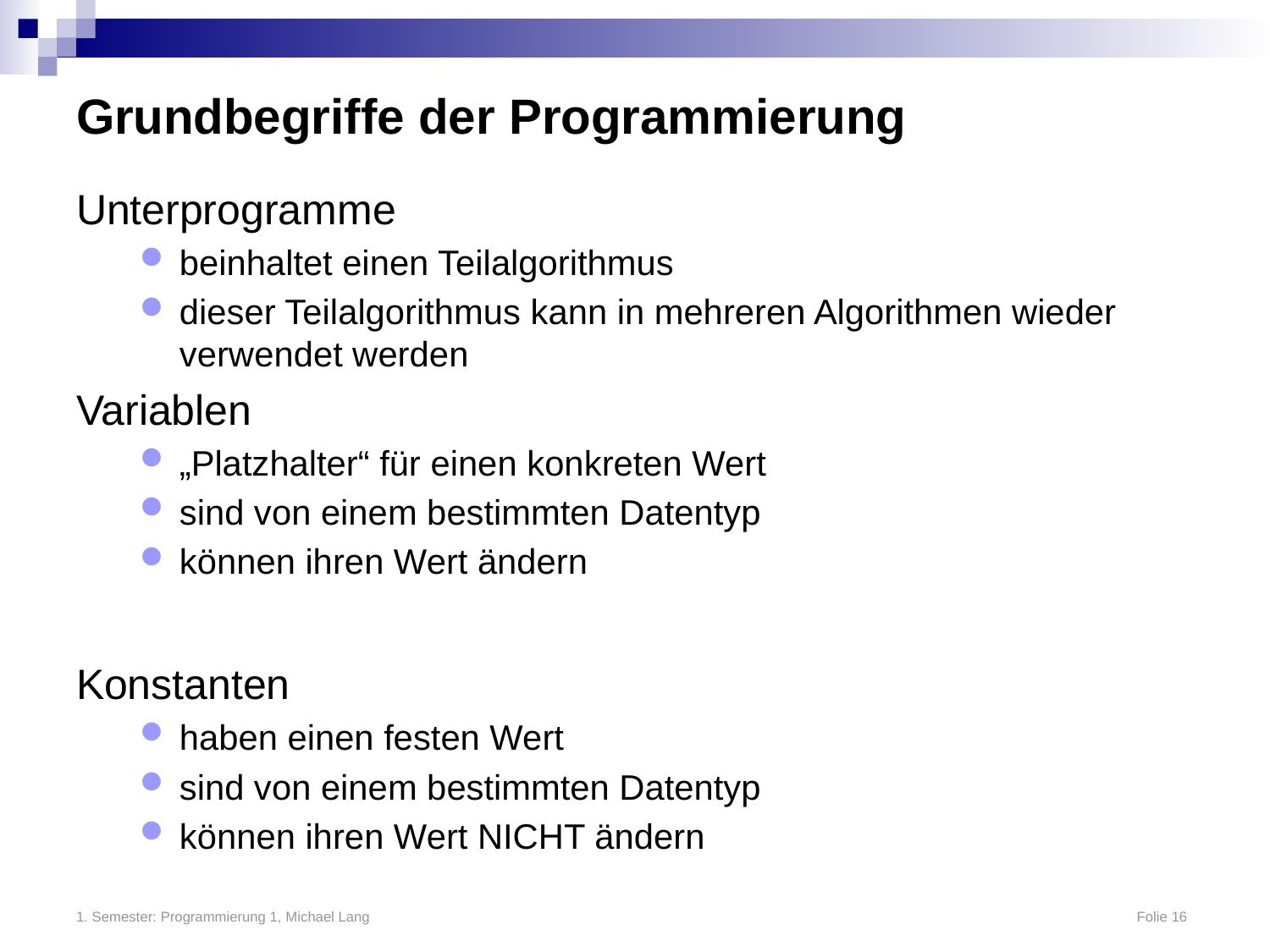

# Grundbegriffe der Programmierung
Unterprogramme
beinhaltet einen Teilalgorithmus
dieser Teilalgorithmus kann in mehreren Algorithmen wieder verwendet werden
Variablen
„Platzhalter“ für einen konkreten Wert
sind von einem bestimmten Datentyp
können ihren Wert ändern

Konstanten
haben einen festen Wert
sind von einem bestimmten Datentyp
können ihren Wert NICHT ändern
1. Semester: Programmierung 1, Michael Lang	Folie 16